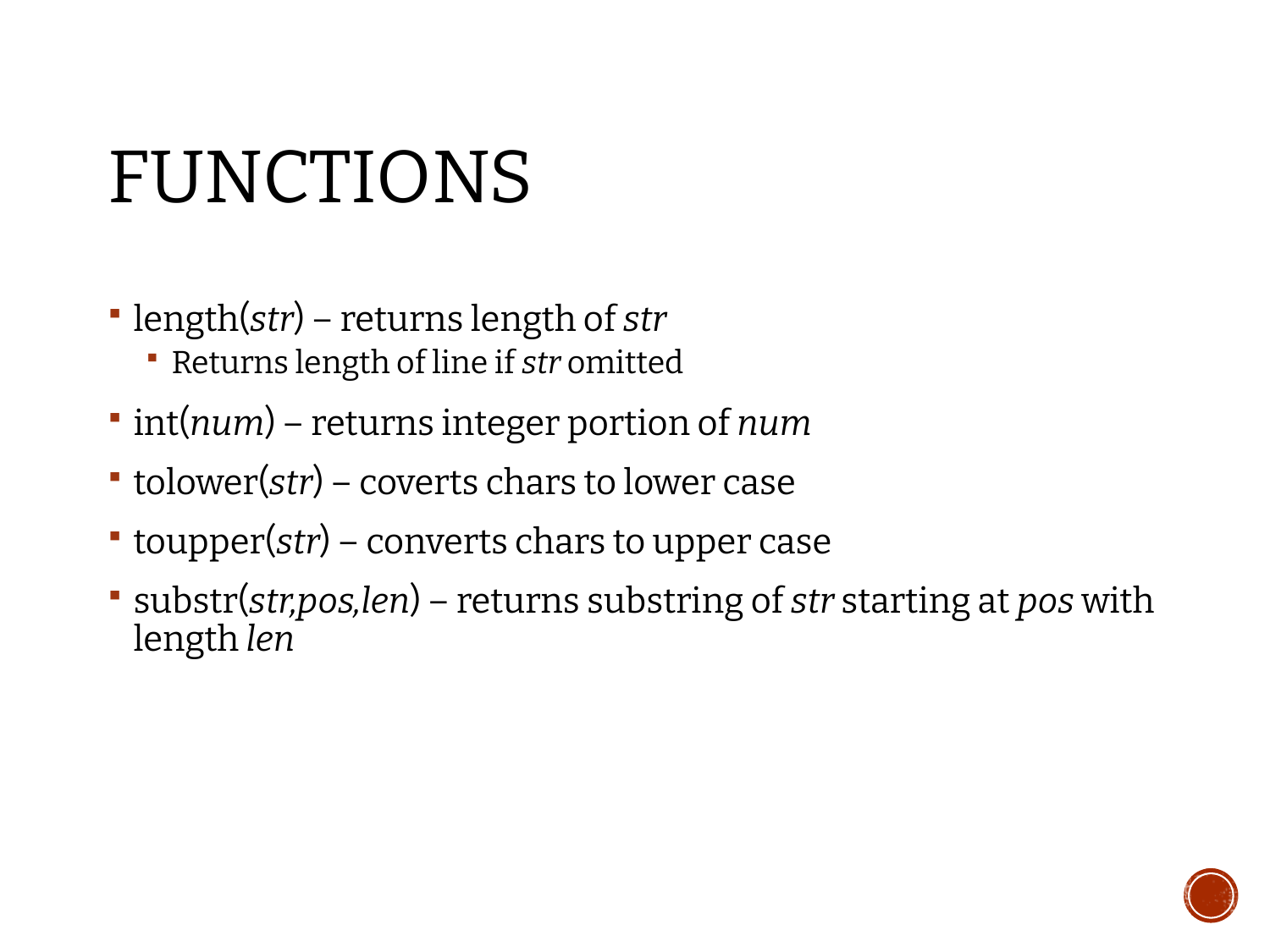

# Functions
length(str) – returns length of str
Returns length of line if str omitted
int(num) – returns integer portion of num
tolower(str) – coverts chars to lower case
toupper(str) – converts chars to upper case
substr(str,pos,len) – returns substring of str starting at pos with length len